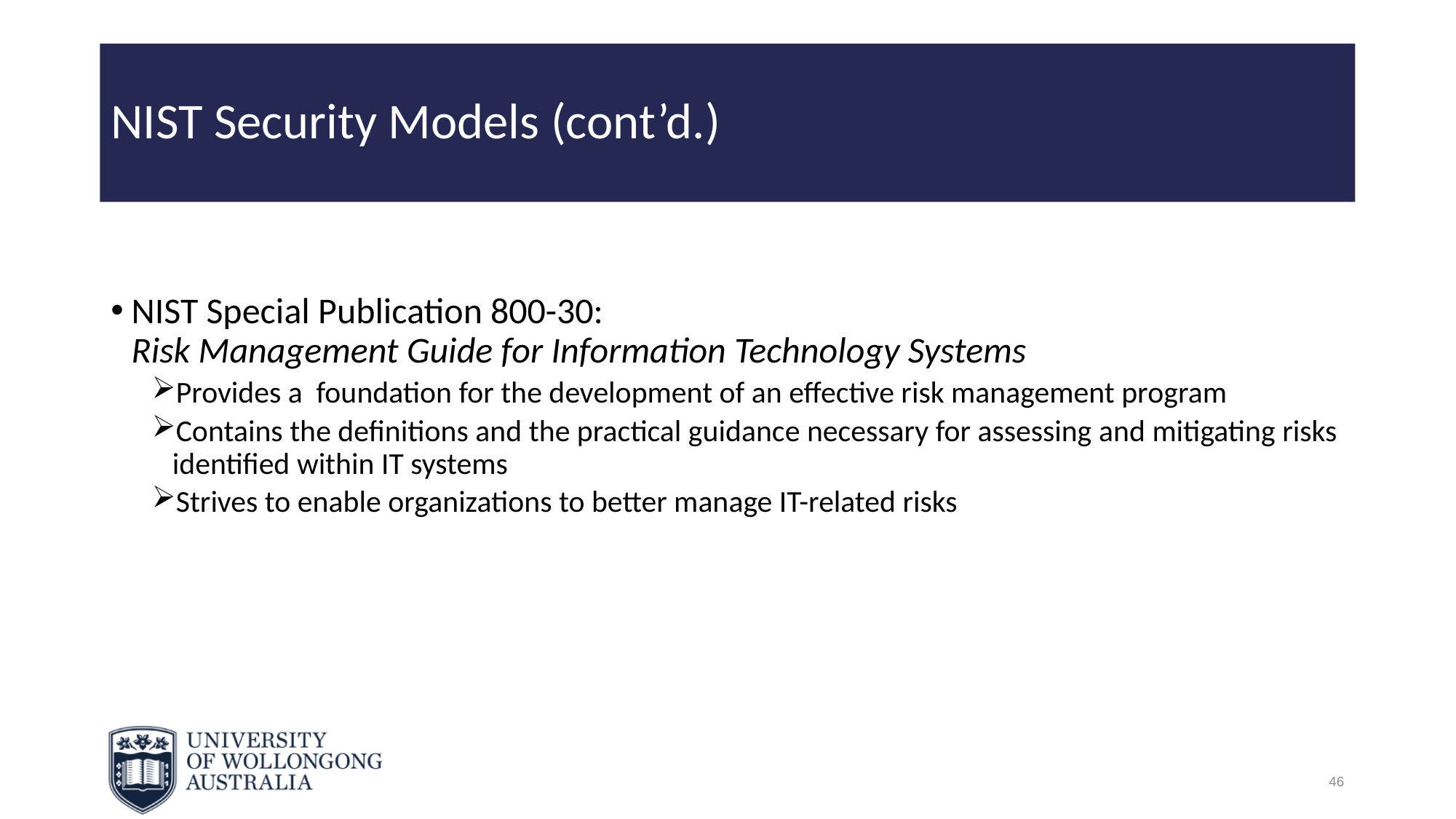

# NIST Security Models (cont’d.)
NIST Special Publication 800-30:
Risk Management Guide for Information Technology Systems
Provides a  foundation for the development of an effective risk management program
Contains the definitions and the practical guidance necessary for assessing and mitigating risks identified within IT systems
Strives to enable organizations to better manage IT-related risks
46